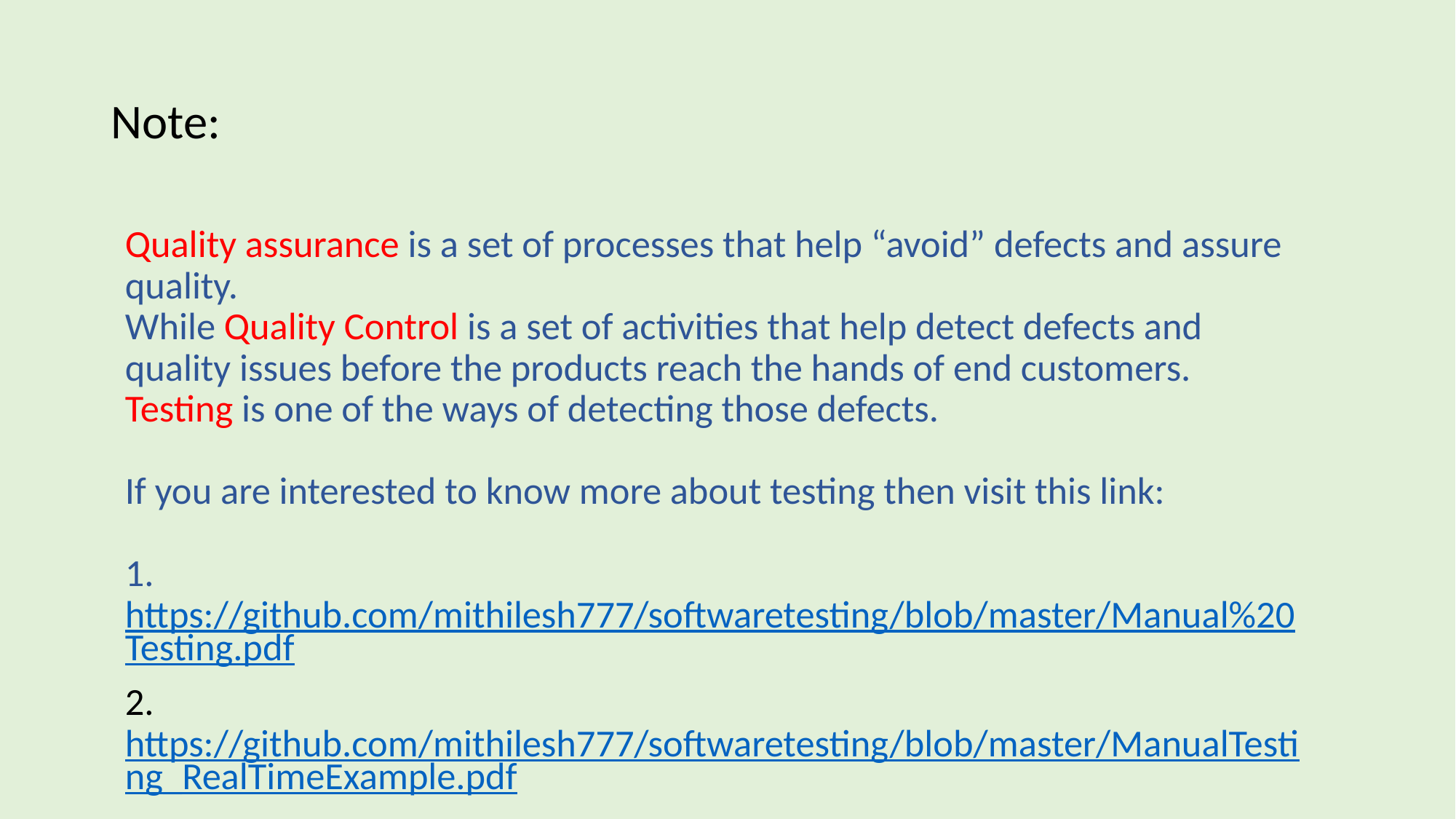

# Note:
Quality assurance is a set of processes that help “avoid” defects and assure quality.
While Quality Control is a set of activities that help detect defects and quality issues before the products reach the hands of end customers.
Testing is one of the ways of detecting those defects.
If you are interested to know more about testing then visit this link:
1. https://github.com/mithilesh777/softwaretesting/blob/master/Manual%20Testing.pdf
2. https://github.com/mithilesh777/softwaretesting/blob/master/ManualTesting_RealTimeExample.pdf